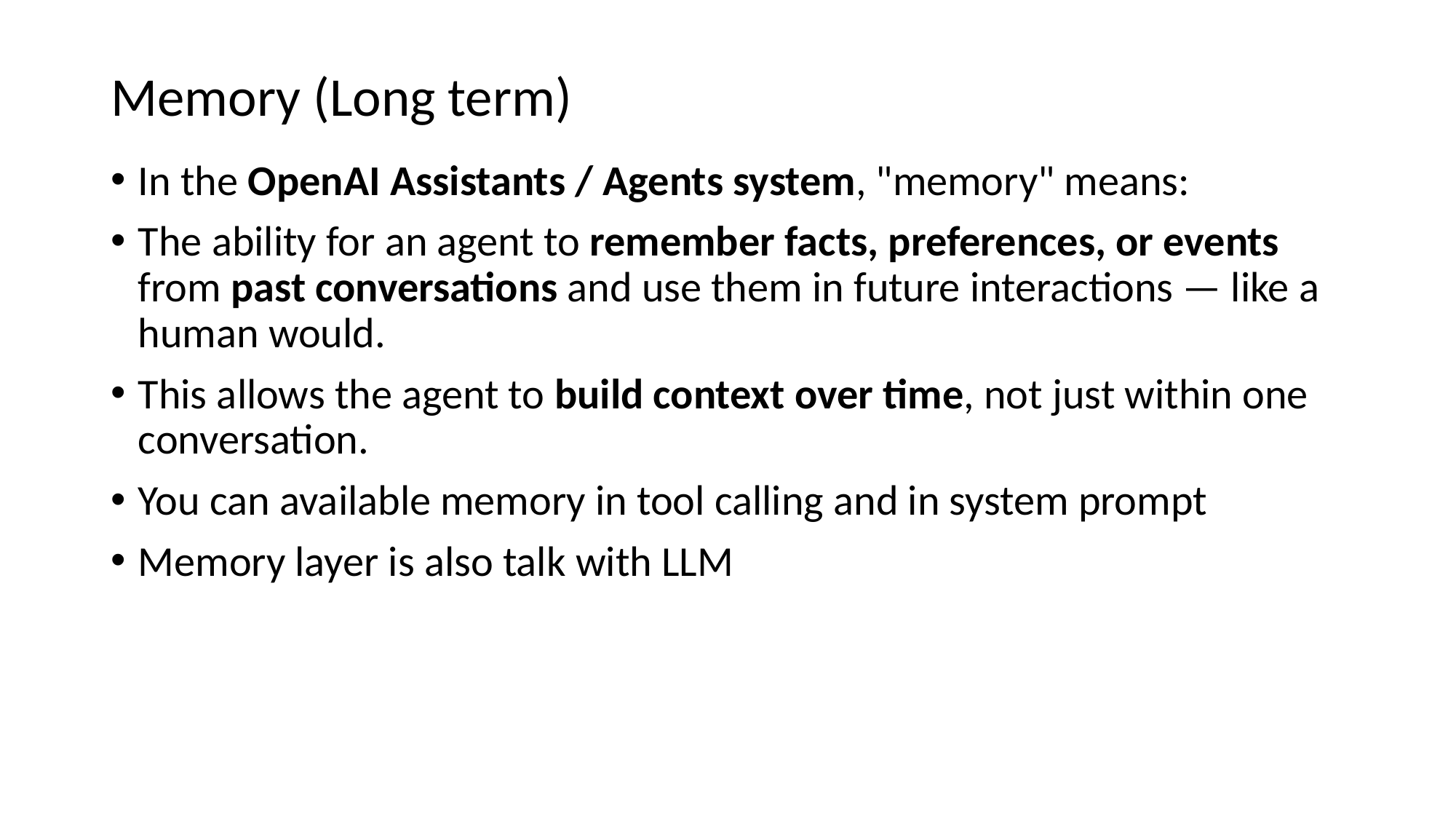

# Memory (Long term)
In the OpenAI Assistants / Agents system, "memory" means:
The ability for an agent to remember facts, preferences, or events from past conversations and use them in future interactions — like a human would.
This allows the agent to build context over time, not just within one conversation.
You can available memory in tool calling and in system prompt
Memory layer is also talk with LLM